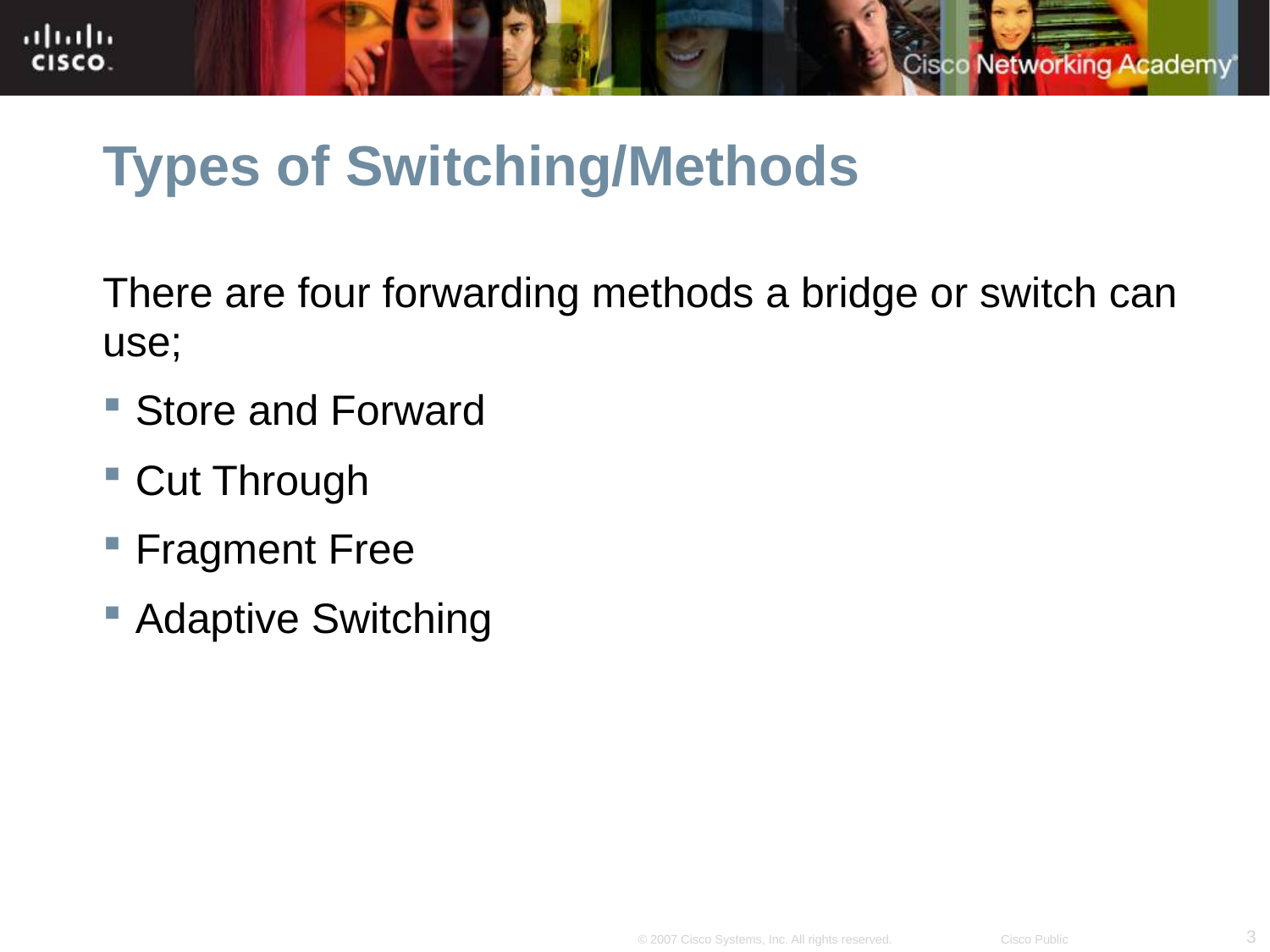

# Types of Switching/Methods
There are four forwarding methods a bridge or switch can use;
Store and Forward
Cut Through
Fragment Free
Adaptive Switching